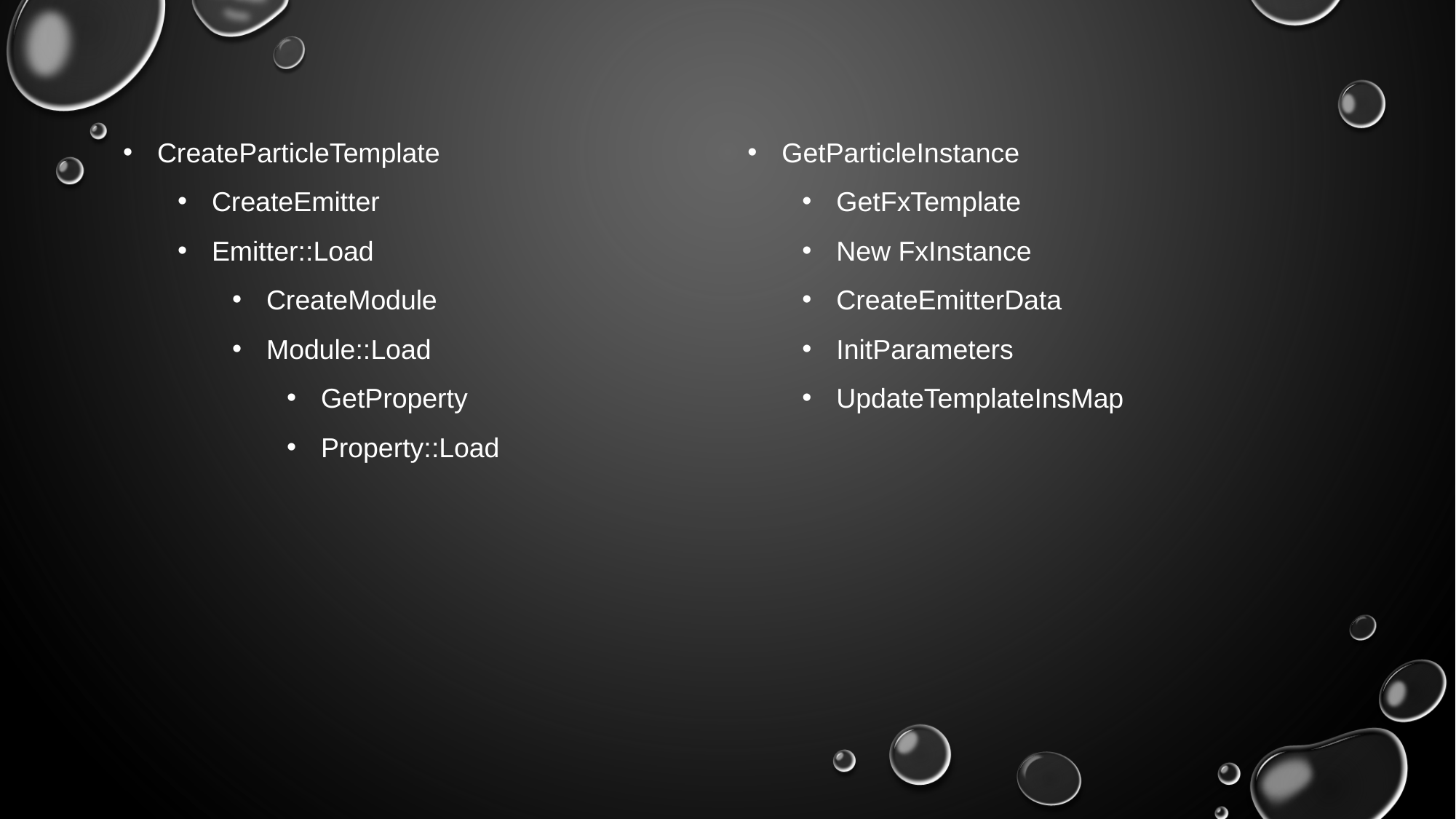

GetParticleInstance
GetFxTemplate
New FxInstance
CreateEmitterData
InitParameters
UpdateTemplateInsMap
CreateParticleTemplate
CreateEmitter
Emitter::Load
CreateModule
Module::Load
GetProperty
Property::Load